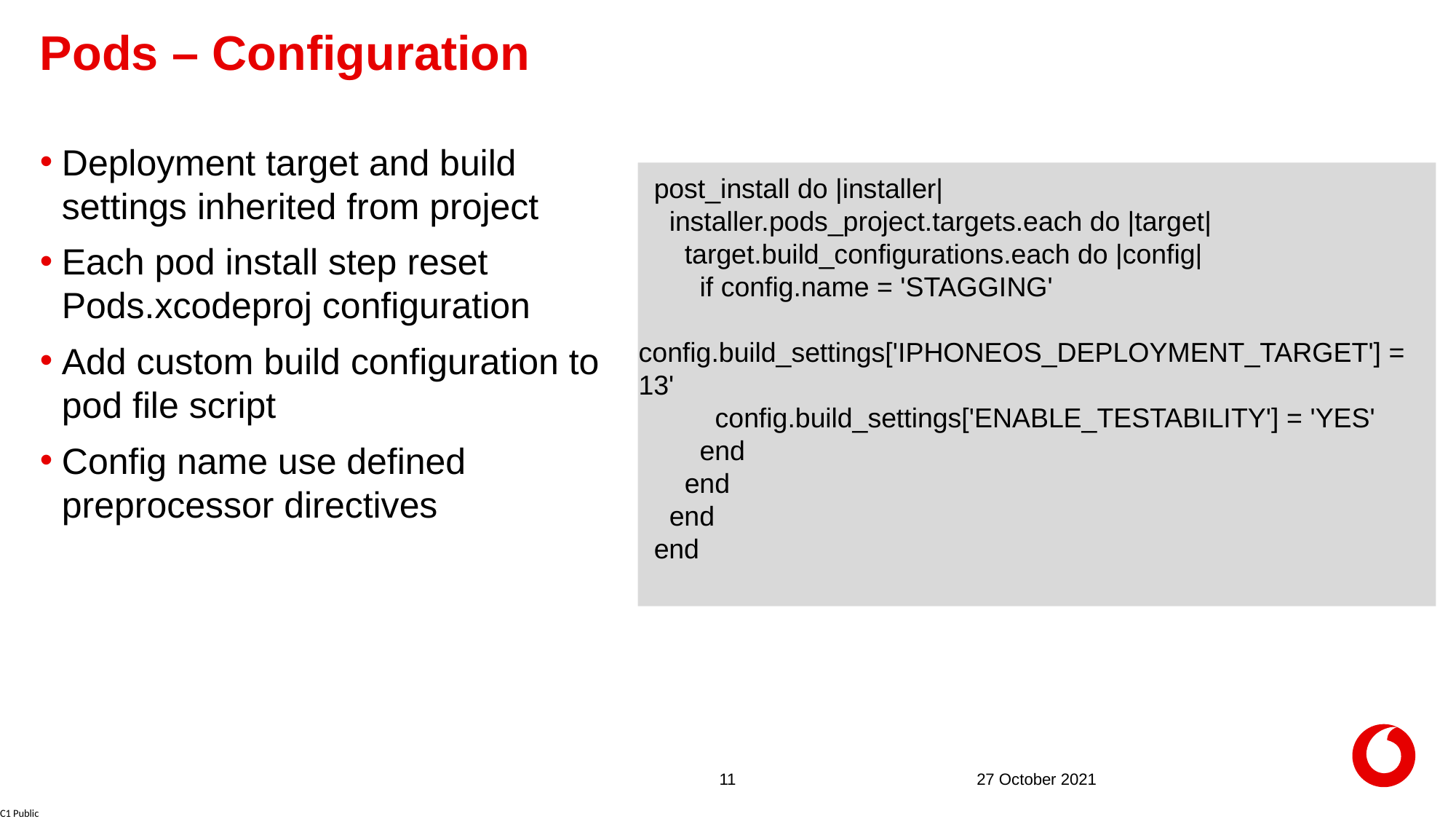

# Pods – Configuration
Deployment target and build settings inherited from project
Each pod install step reset Pods.xcodeproj configuration
Add custom build configuration to pod file script
Config name use defined  preprocessor directives
  post_install do |installer|
    installer.pods_project.targets.each do |target|
      target.build_configurations.each do |config|
        if config.name = 'STAGGING'
          config.build_settings['IPHONEOS_DEPLOYMENT_TARGET'] = 13'
          config.build_settings['ENABLE_TESTABILITY'] = 'YES'
        end
      end
    end
  end

27 October 2021
11